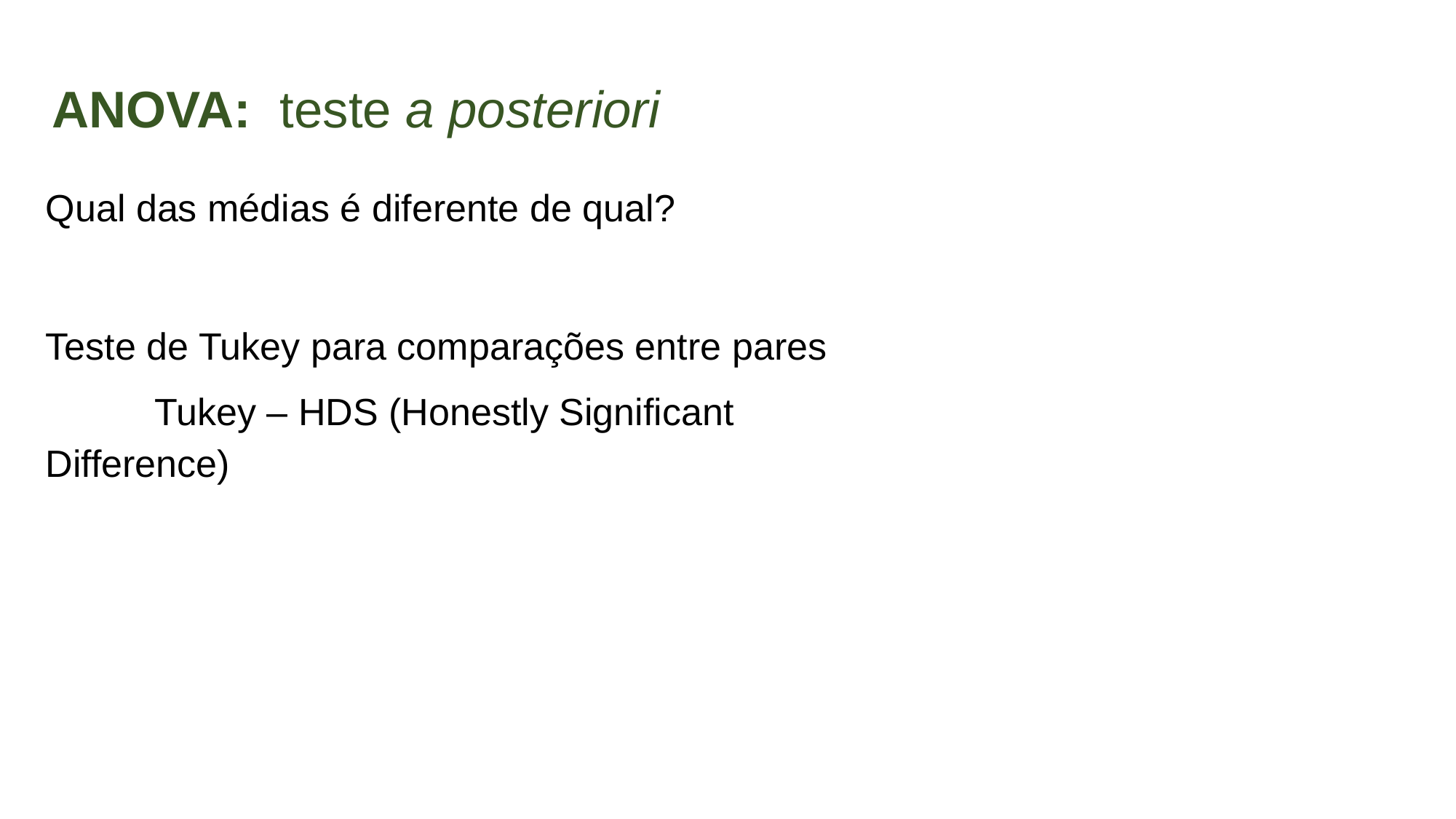

ANOVA:  teste a posteriori
Qual das médias é diferente de qual?

Teste de Tukey para comparações entre pares
	Tukey – HDS (Honestly Significant Difference)